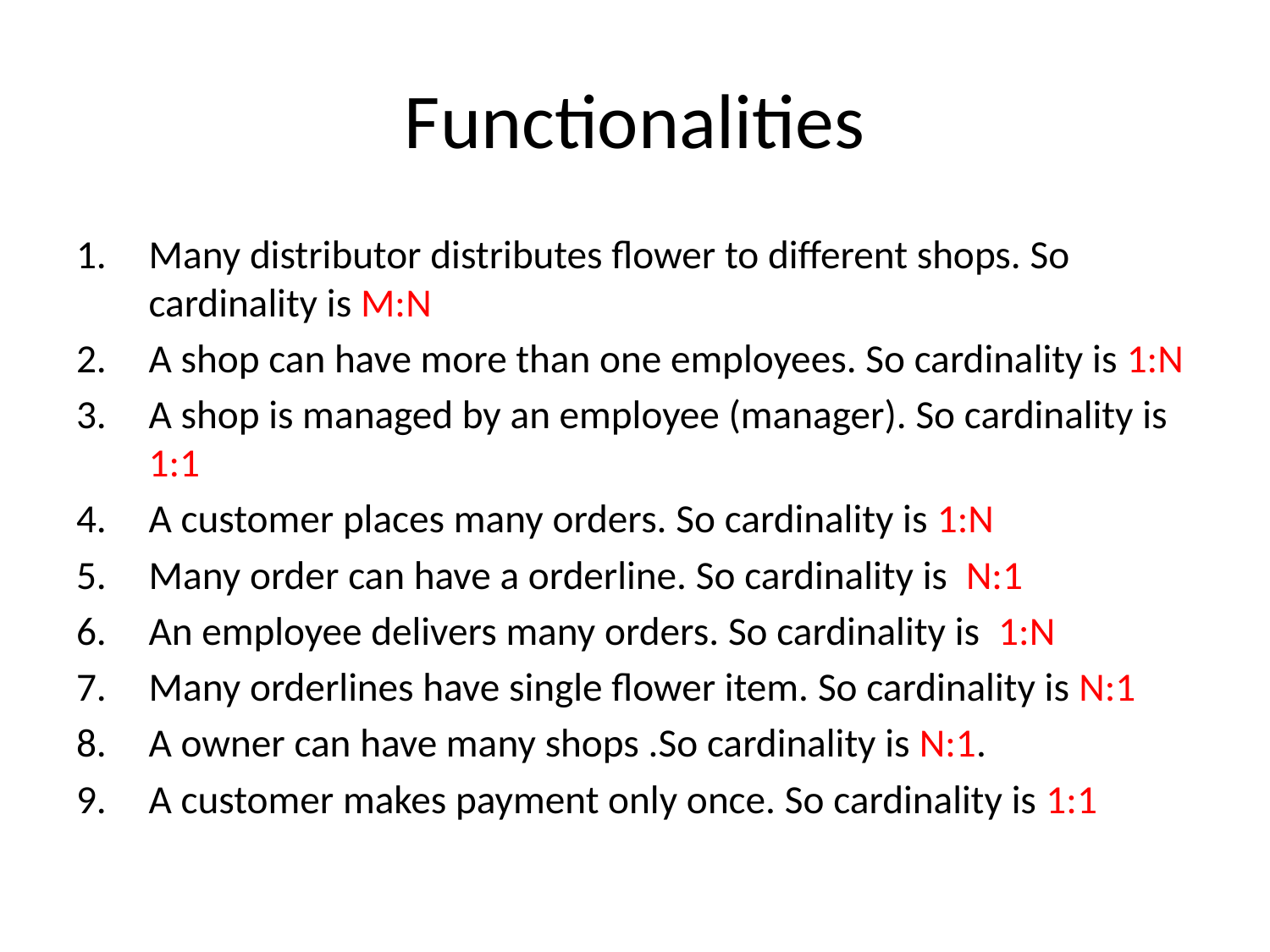

# Functionalities
Many distributor distributes flower to different shops. So cardinality is M:N
A shop can have more than one employees. So cardinality is 1:N
A shop is managed by an employee (manager). So cardinality is 1:1
A customer places many orders. So cardinality is 1:N
Many order can have a orderline. So cardinality is  N:1
An employee delivers many orders. So cardinality is  1:N
Many orderlines have single flower item. So cardinality is N:1
A owner can have many shops .So cardinality is N:1.
A customer makes payment only once. So cardinality is 1:1